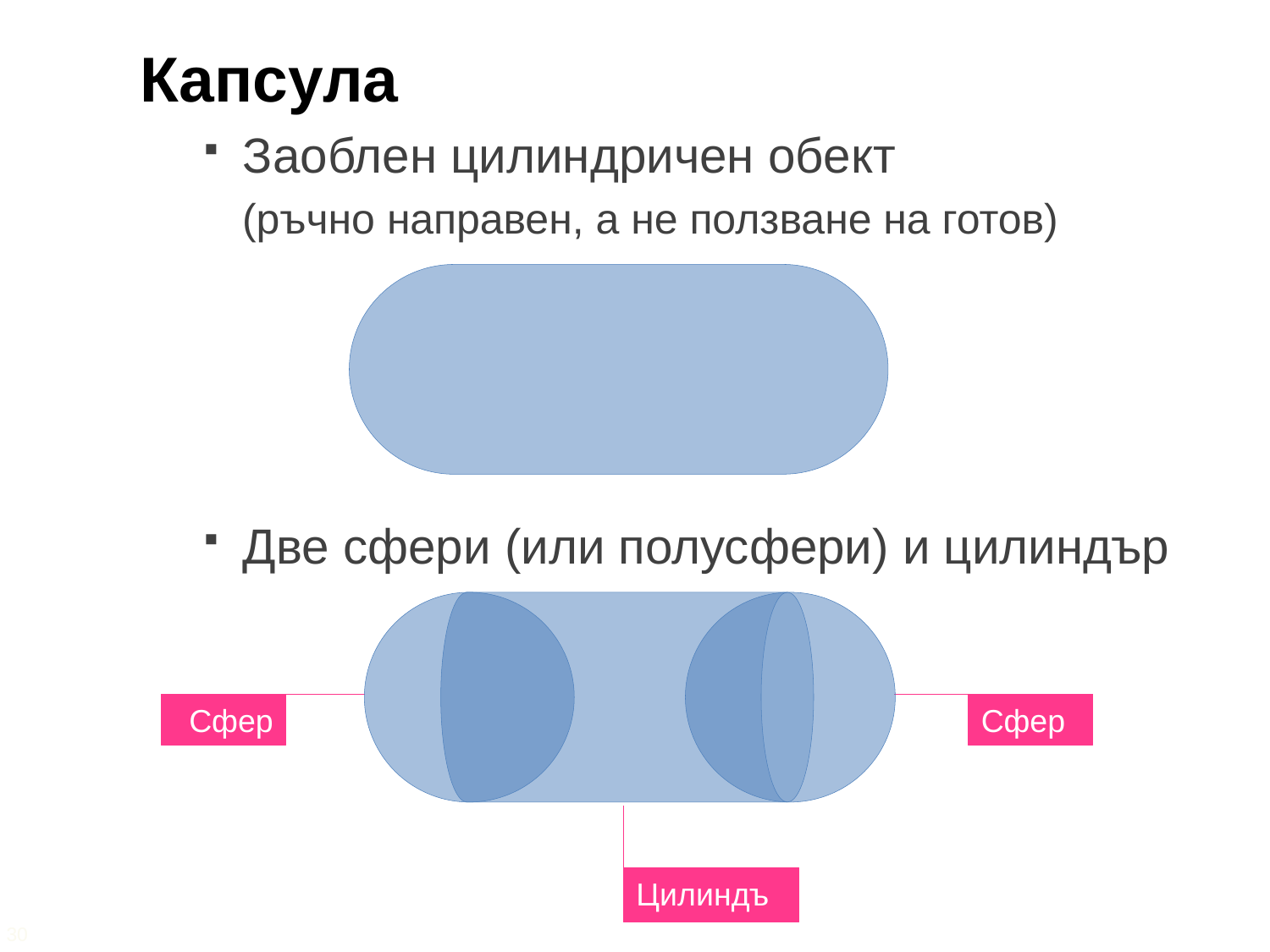

Капсула
Заоблен цилиндричен обект
(ръчно направен, а не ползване на готов)

Две сфери (или полусфери) и цилиндър

Сфера
Сфера
Цилиндър